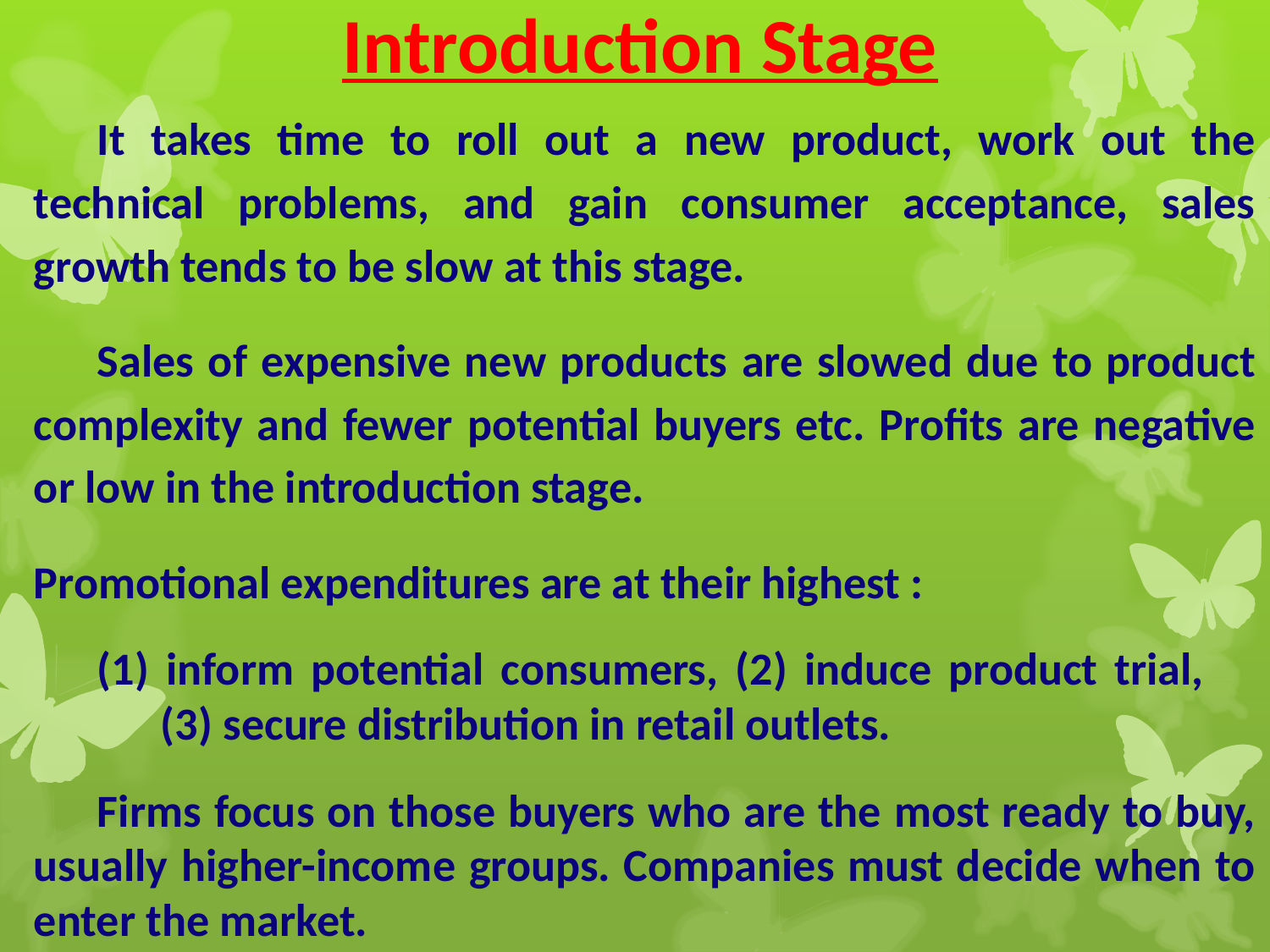

# Introduction Stage
It takes time to roll out a new product, work out the technical problems, and gain consumer acceptance, sales growth tends to be slow at this stage.
Sales of expensive new products are slowed due to product complexity and fewer potential buyers etc. Profits are negative or low in the introduction stage.
Promotional expenditures are at their highest :
(1) inform potential consumers, (2) induce product trial,    	(3) secure distribution in retail outlets.
Firms focus on those buyers who are the most ready to buy, usually higher-income groups. Companies must decide when to enter the market.